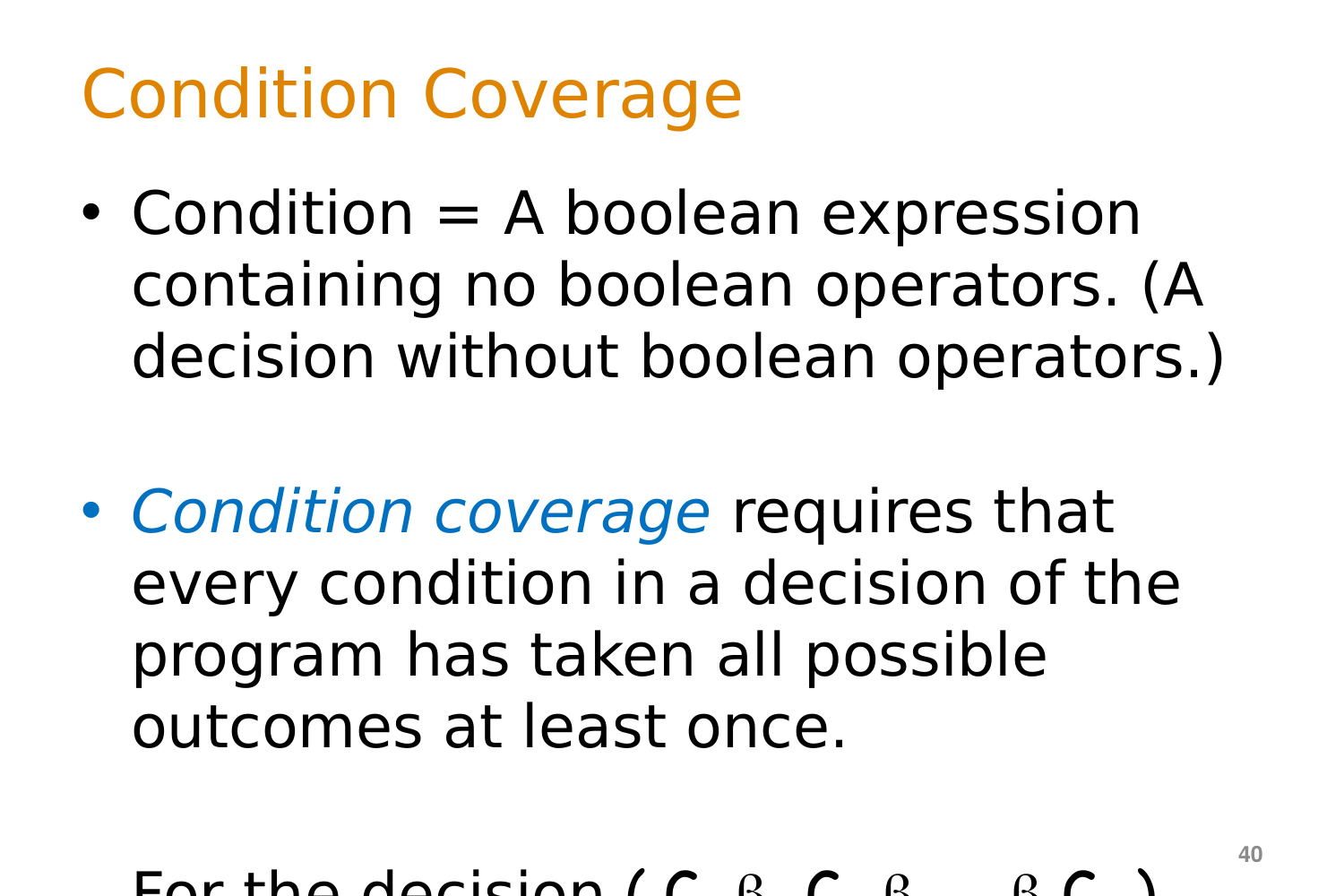

# Condition Coverage
Condition = A boolean expression containing no boolean operators. (A decision without boolean operators.)
Condition coverage requires that every condition in a decision of the program has taken all possible outcomes at least once.

	For the decision ( C1 β  C2 β ... β Cn ), condition Ci must become both TRUE and FALSE.

40